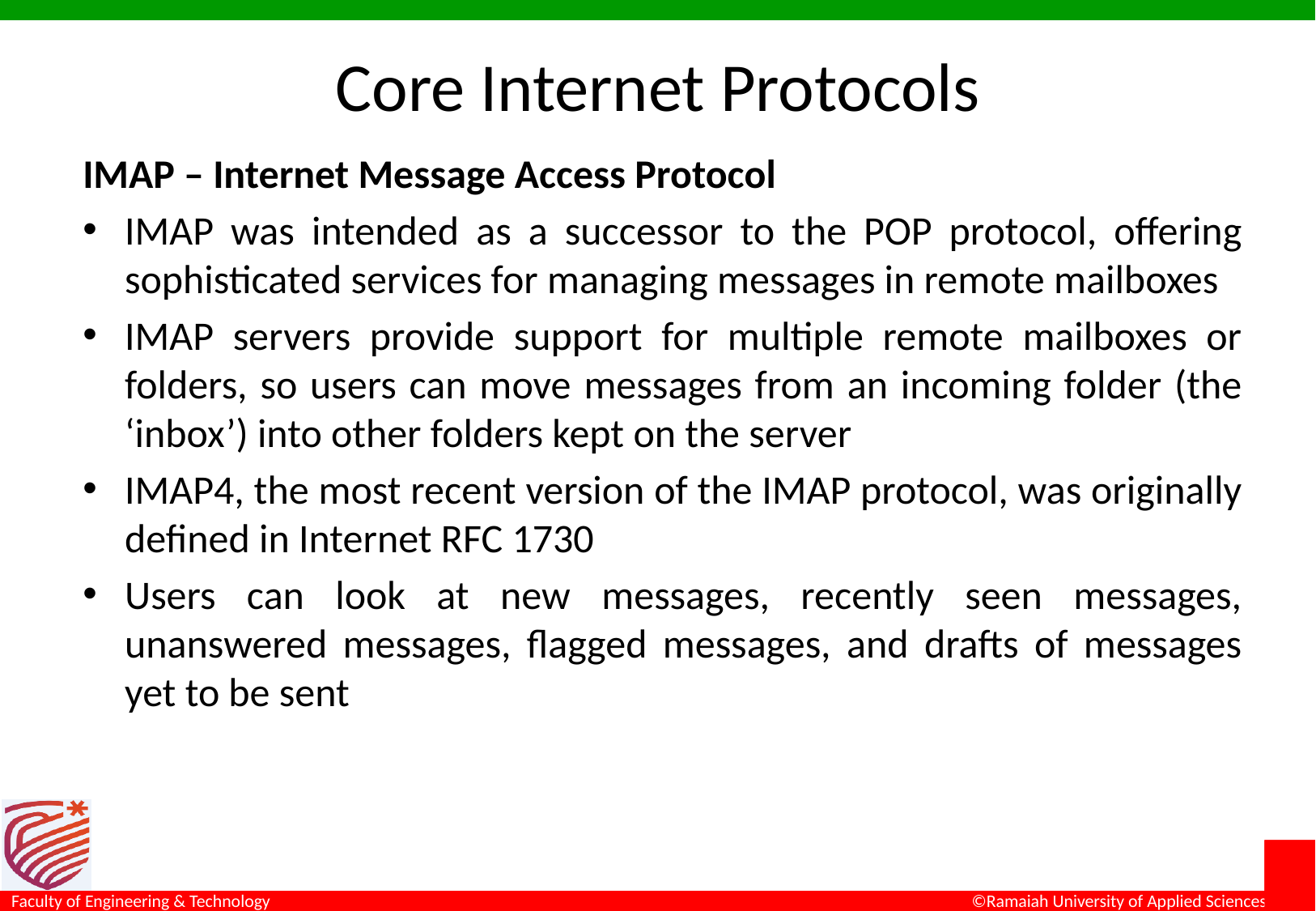

# Core Internet Protocols
IMAP – Internet Message Access Protocol
IMAP was intended as a successor to the POP protocol, offering sophisticated services for managing messages in remote mailboxes
IMAP servers provide support for multiple remote mailboxes or folders, so users can move messages from an incoming folder (the ‘inbox’) into other folders kept on the server
IMAP4, the most recent version of the IMAP protocol, was originally defined in Internet RFC 1730
Users can look at new messages, recently seen messages, unanswered messages, flagged messages, and drafts of messages yet to be sent